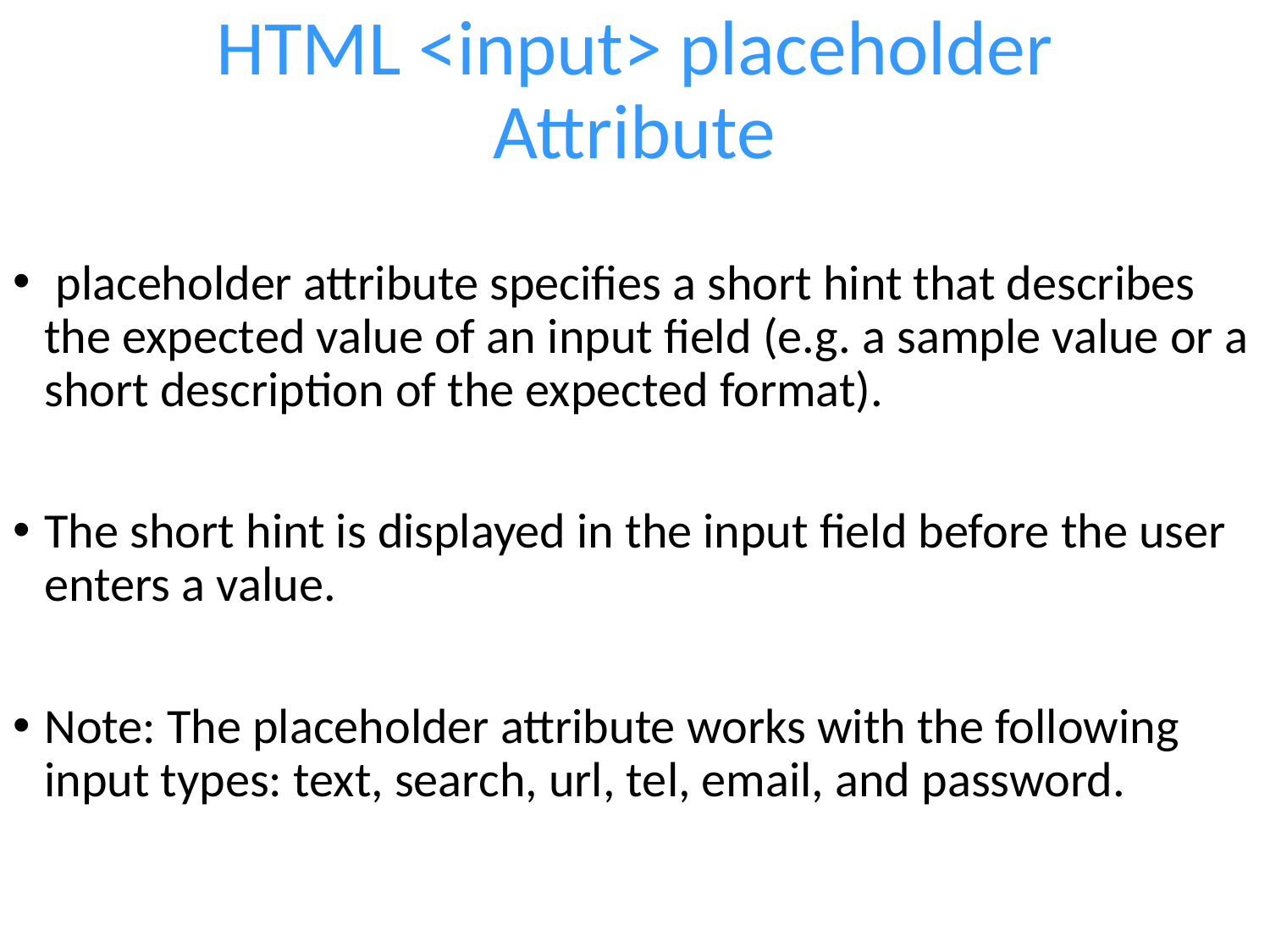

# HTML <input> placeholder Attribute

 placeholder attribute specifies a short hint that describes the expected value of an input field (e.g. a sample value or a short description of the expected format).

The short hint is displayed in the input field before the user enters a value.

Note: The placeholder attribute works with the following input types: text, search, url, tel, email, and password.